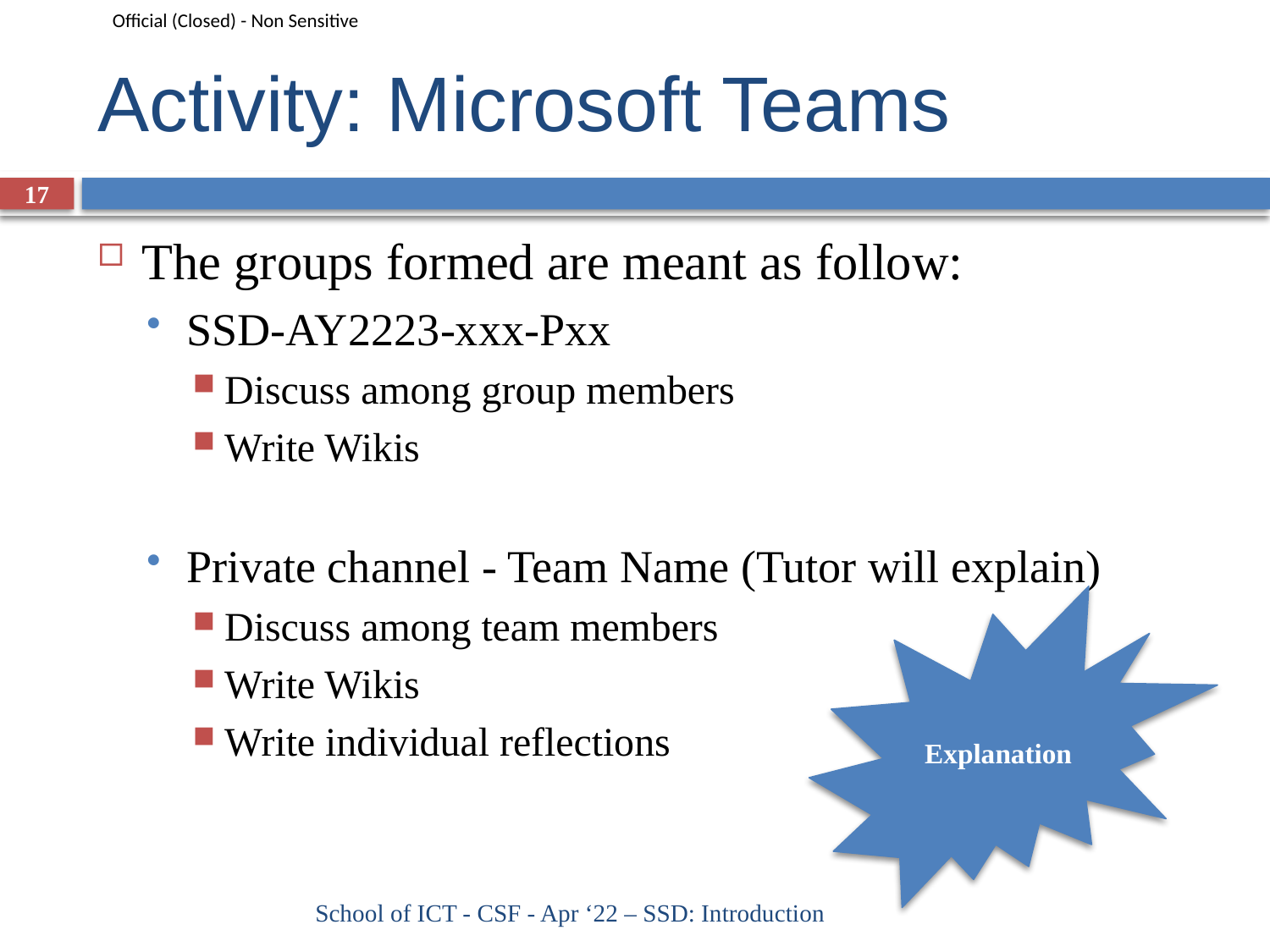

# Activity: Microsoft Teams
17
The groups formed are meant as follow:
SSD-AY2223-xxx-Pxx
Discuss among group members
Write Wikis

Private channel - Team Name (Tutor will explain)
Discuss among team members
Write Wikis
Write individual reflections

Explanation
School of ICT - CSF - Apr ‘22 – SSD: Introduction